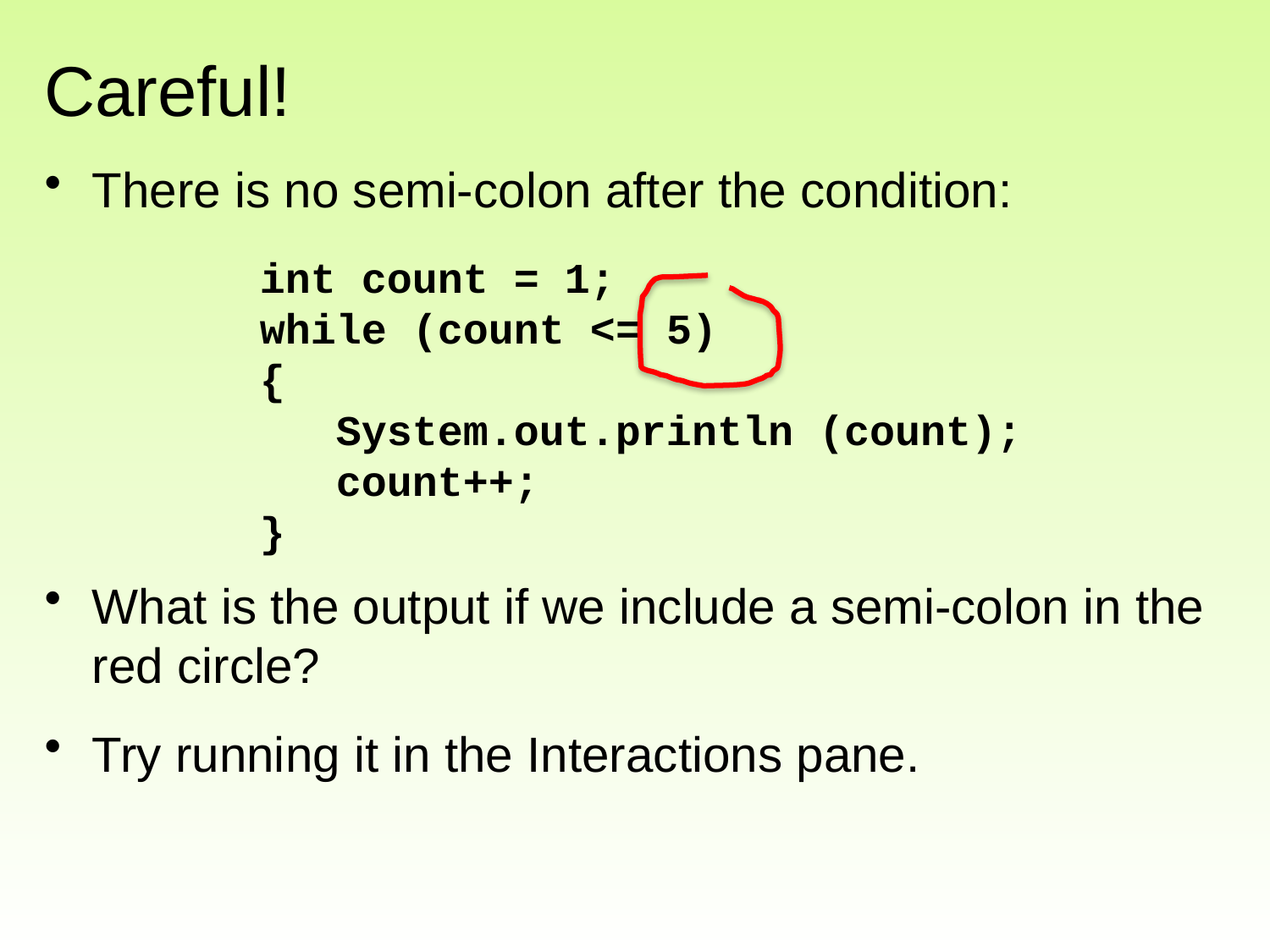

# Careful!
There is no semi-colon after the condition:

What is the output if we include a semi-colon in the red circle?
Try running it in the Interactions pane.

int count = 1;
while (count <= 5)
{
   System.out.println (count);
   count++;
}